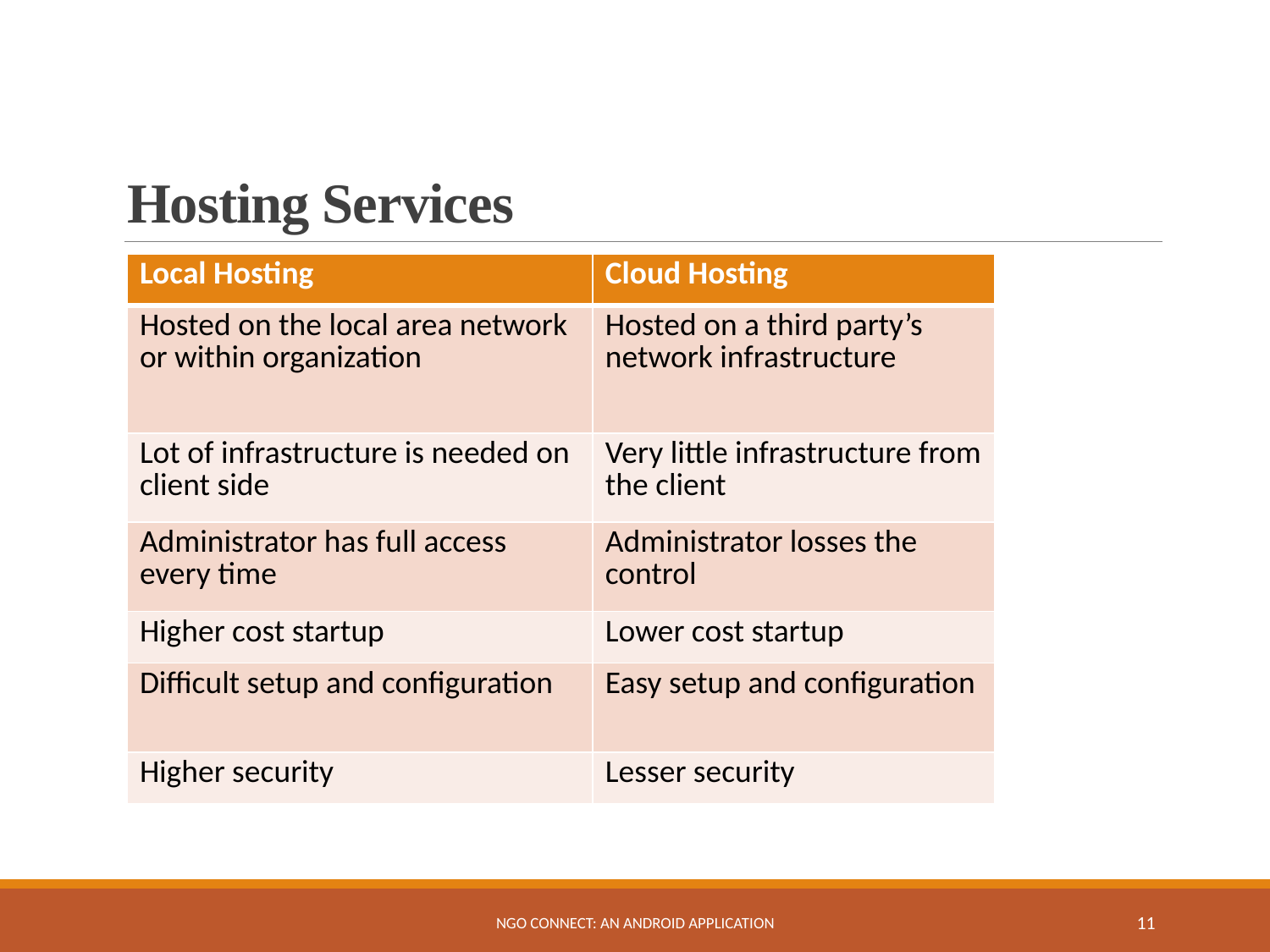

# Hosting Services
| Local Hosting | Cloud Hosting |
| --- | --- |
| Hosted on the local area network or within organization | Hosted on a third party’s network infrastructure |
| Lot of infrastructure is needed on client side | Very little infrastructure from the client |
| Administrator has full access every time | Administrator losses the control |
| Higher cost startup | Lower cost startup |
| Difficult setup and configuration | Easy setup and configuration |
| Higher security | Lesser security |
NGO Connect: An Android Application
11